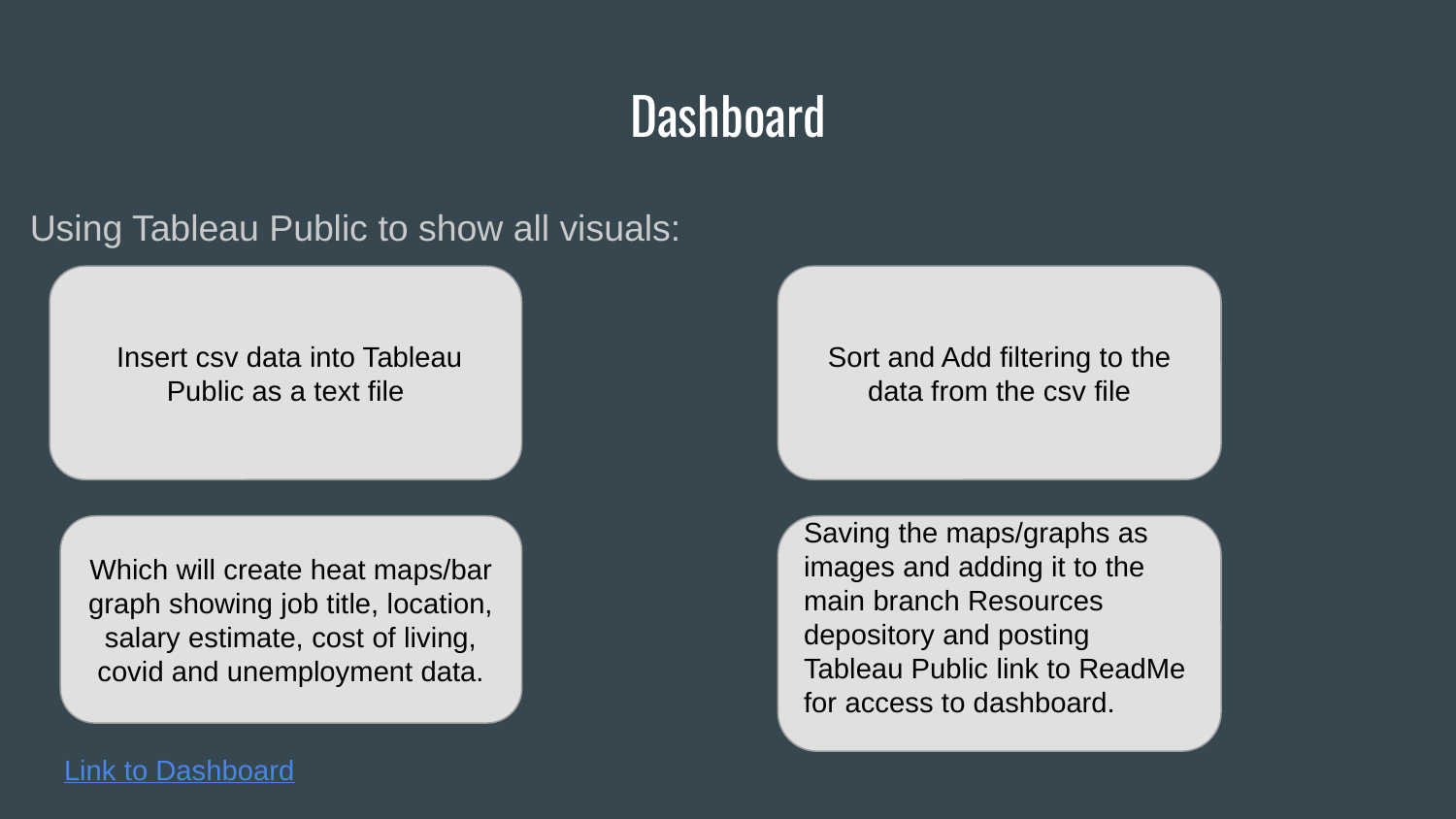

# Dashboard
Using Tableau Public to show all visuals:
 Insert csv data into Tableau Public as a text file
Sort and Add filtering to the data from the csv file
Which will create heat maps/bar graph showing job title, location, salary estimate, cost of living, covid and unemployment data.
Saving the maps/graphs as images and adding it to the main branch Resources depository and posting Tableau Public link to ReadMe for access to dashboard.
Link to Dashboard